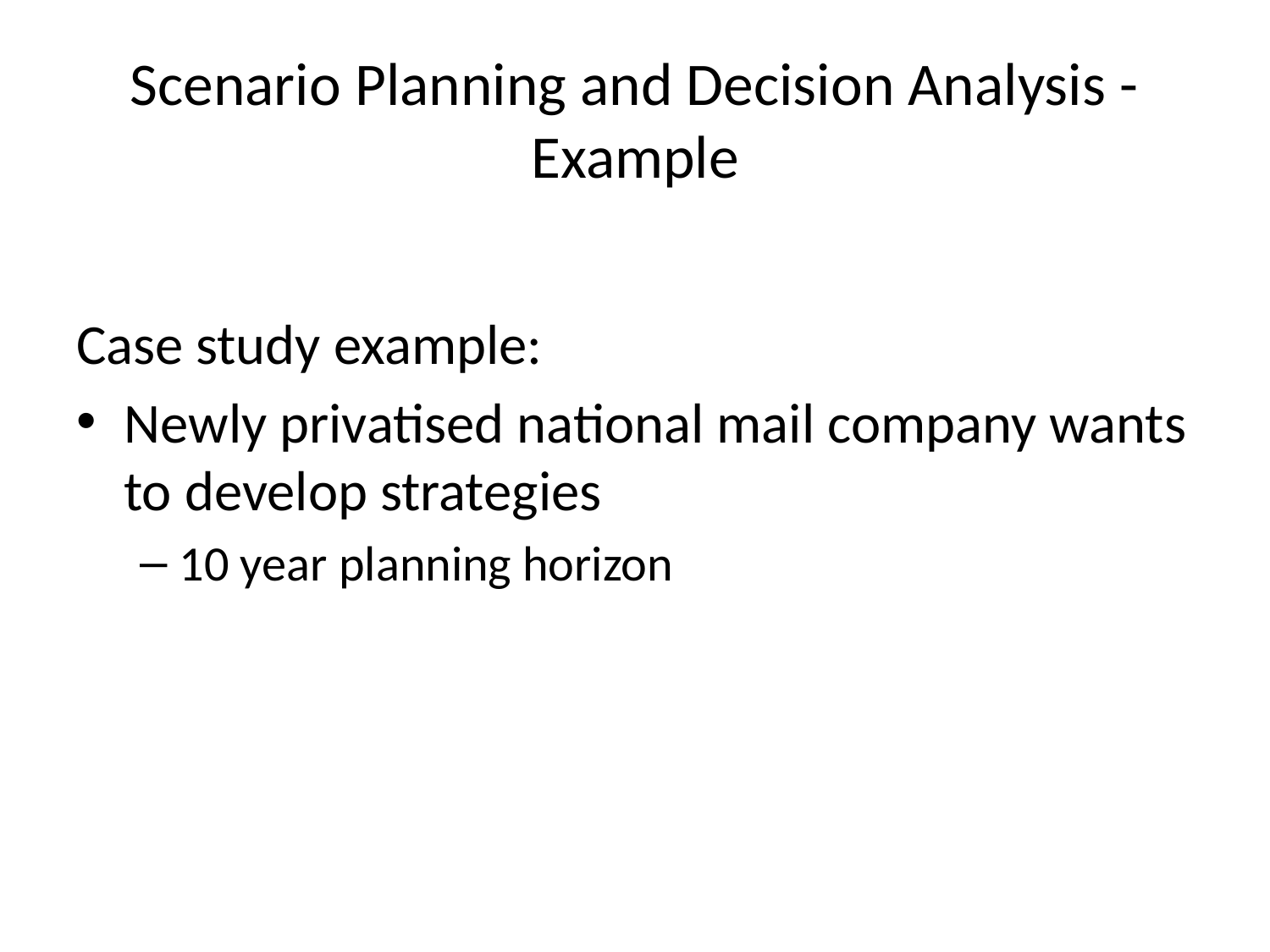

# Scenario Planning and Decision Analysis - Example

Case study example:
Newly privatised national mail company wants to develop strategies
10 year planning horizon